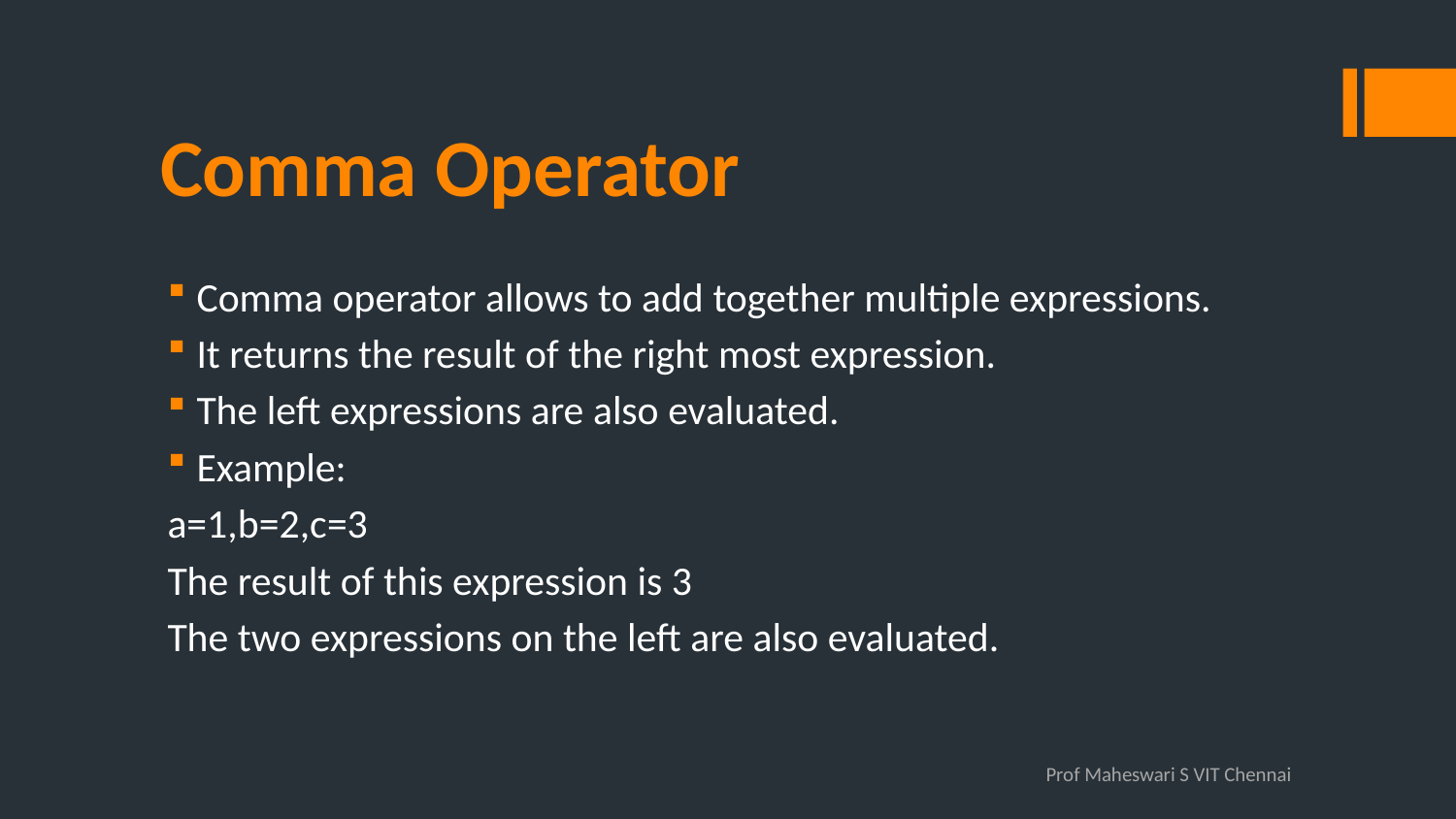

# Comma Operator
Comma operator allows to add together multiple expressions.
It returns the result of the right most expression.
The left expressions are also evaluated.
Example:
a=1,b=2,c=3
The result of this expression is 3
The two expressions on the left are also evaluated.
Prof Maheswari S VIT Chennai